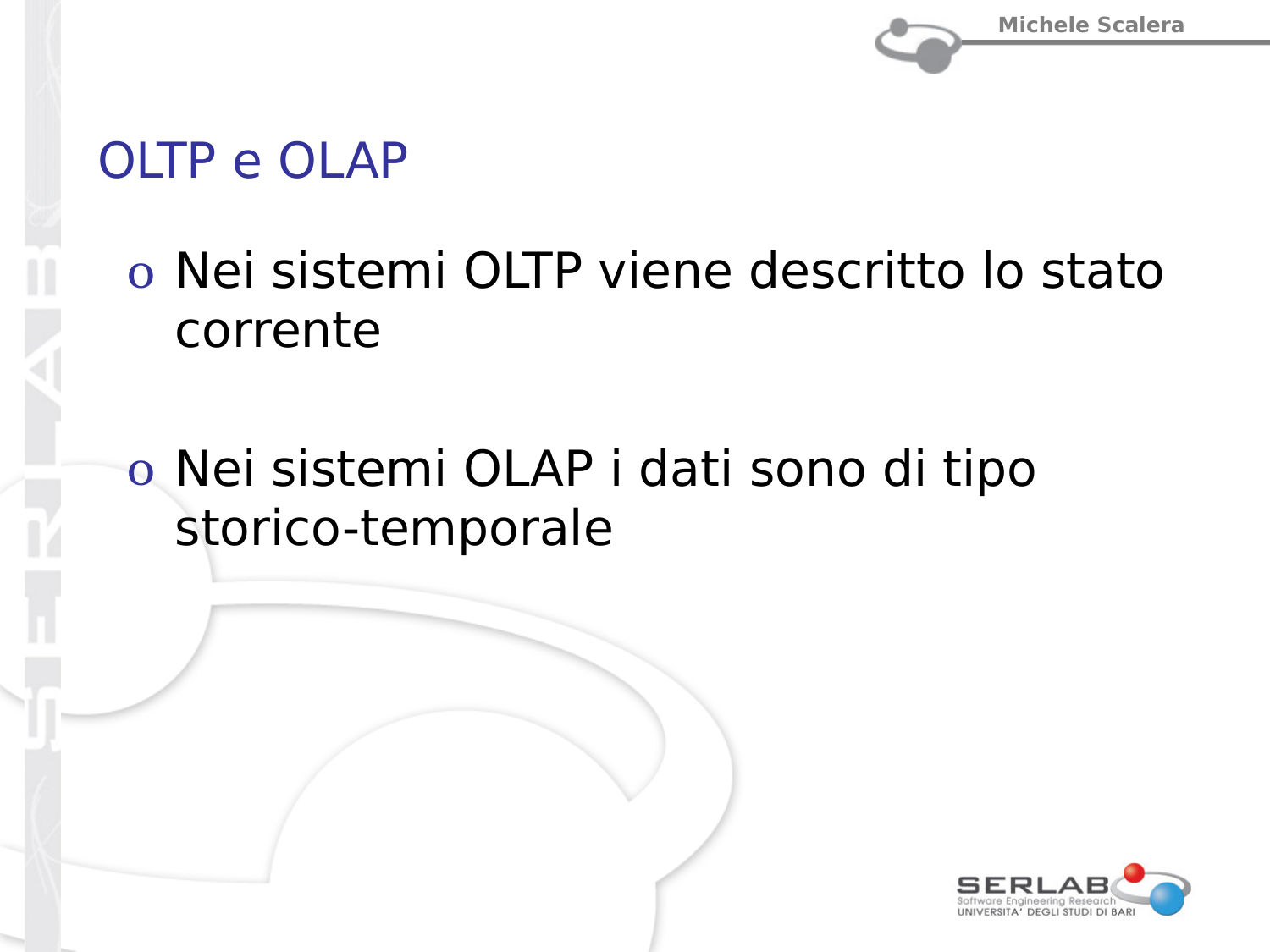

# OLTP e OLAP
Nei sistemi OLTP viene descritto lo stato corrente

Nei sistemi OLAP i dati sono di tipo storico-temporale
prof. Michele Scalera